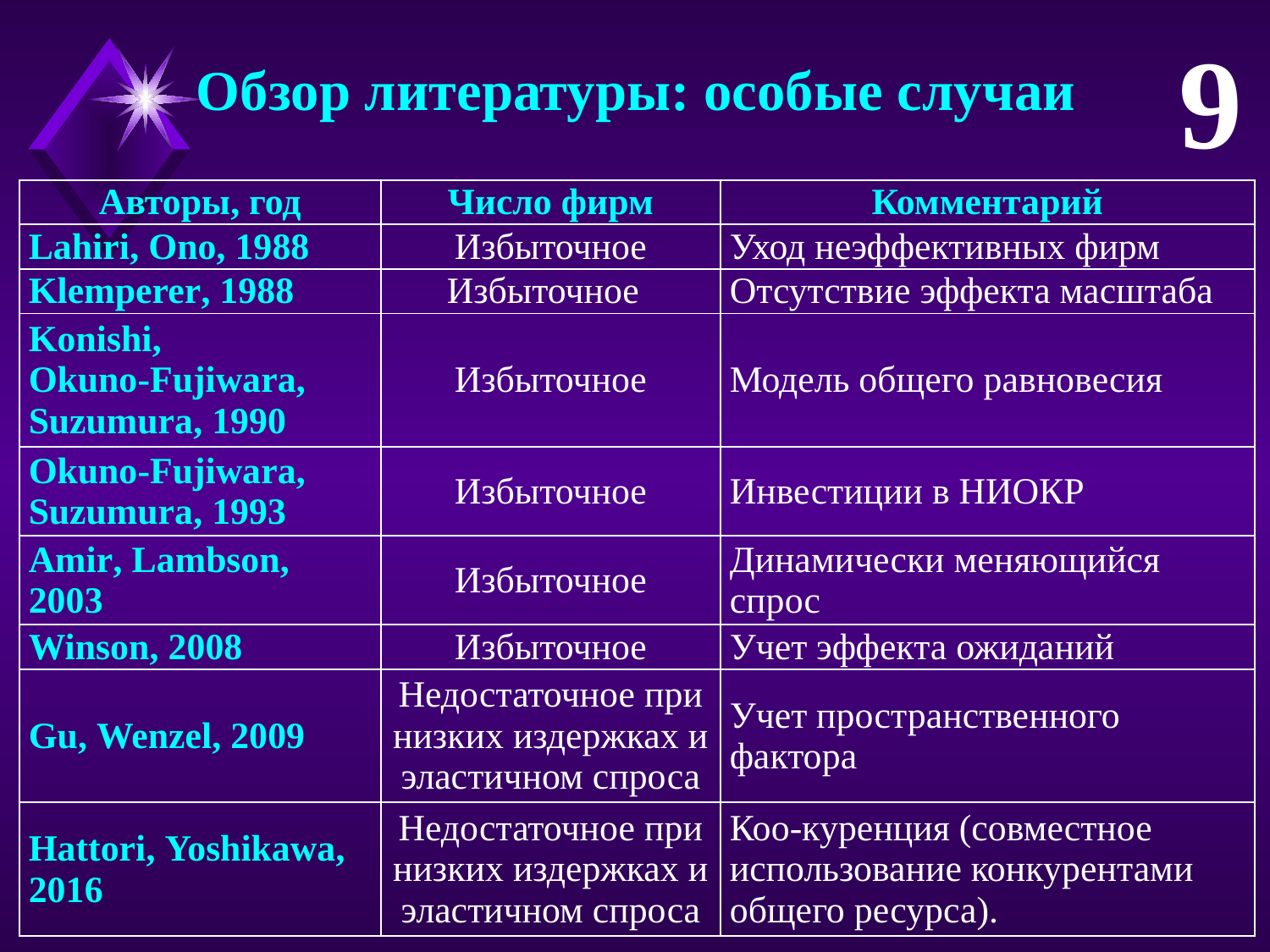

9
Обзор литературы: особые случаи
| Авторы, год | Число фирм | Комментарий |
| --- | --- | --- |
| Lahiri, Ono, 1988 | Избыточное | Уход неэффективных фирм |
| Klemperer, 1988 | Избыточное | Отсутствие эффекта масштаба |
| Konishi, Okuno-Fujiwara, Suzumura, 1990 | Избыточное | Модель общего равновесия |
| Okuno-Fujiwara, Suzumura, 1993 | Избыточное | Инвестиции в НИОКР |
| Amir, Lambson, 2003 | Избыточное | Динамически меняющийся спрос |
| Winson, 2008 | Избыточное | Учет эффекта ожиданий |
| Gu, Wenzel, 2009 | Недостаточное при низких издержках и эластичном спроса | Учет пространственного фактора |
| Hattori, Yoshikawa, 2016 | Недостаточное при низких издержках и эластичном спроса | Коо-куренция (совместное использование конкурентами общего ресурса). |